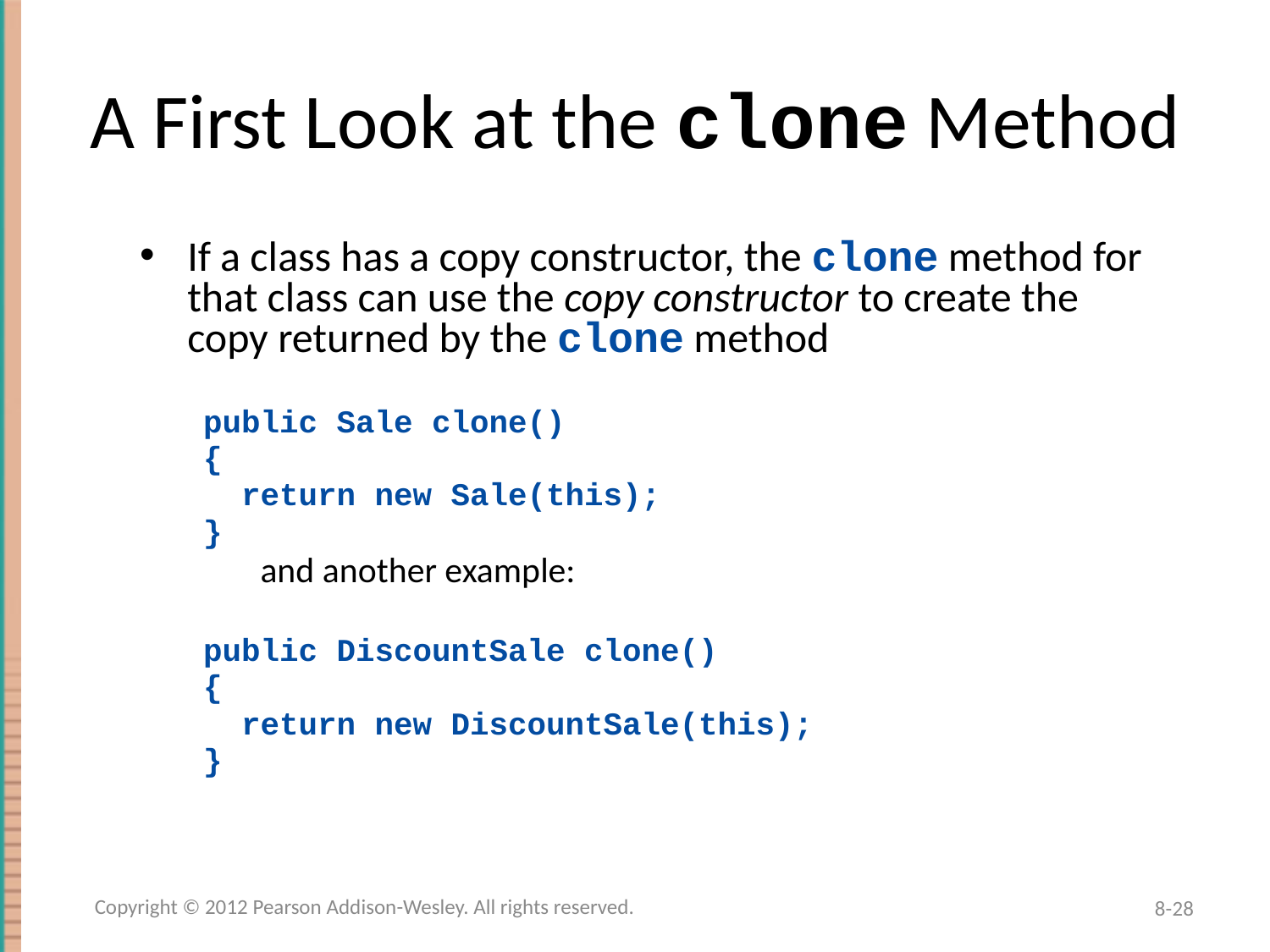

# A First Look at the clone Method
If a class has a copy constructor, the clone method for that class can use the copy constructor to create the copy returned by the clone method

public Sale clone()
{
  return new Sale(this);
}
   and another example:

public DiscountSale clone()
{
  return new DiscountSale(this);
}
Copyright © 2012 Pearson Addison-Wesley. All rights reserved.
8-28